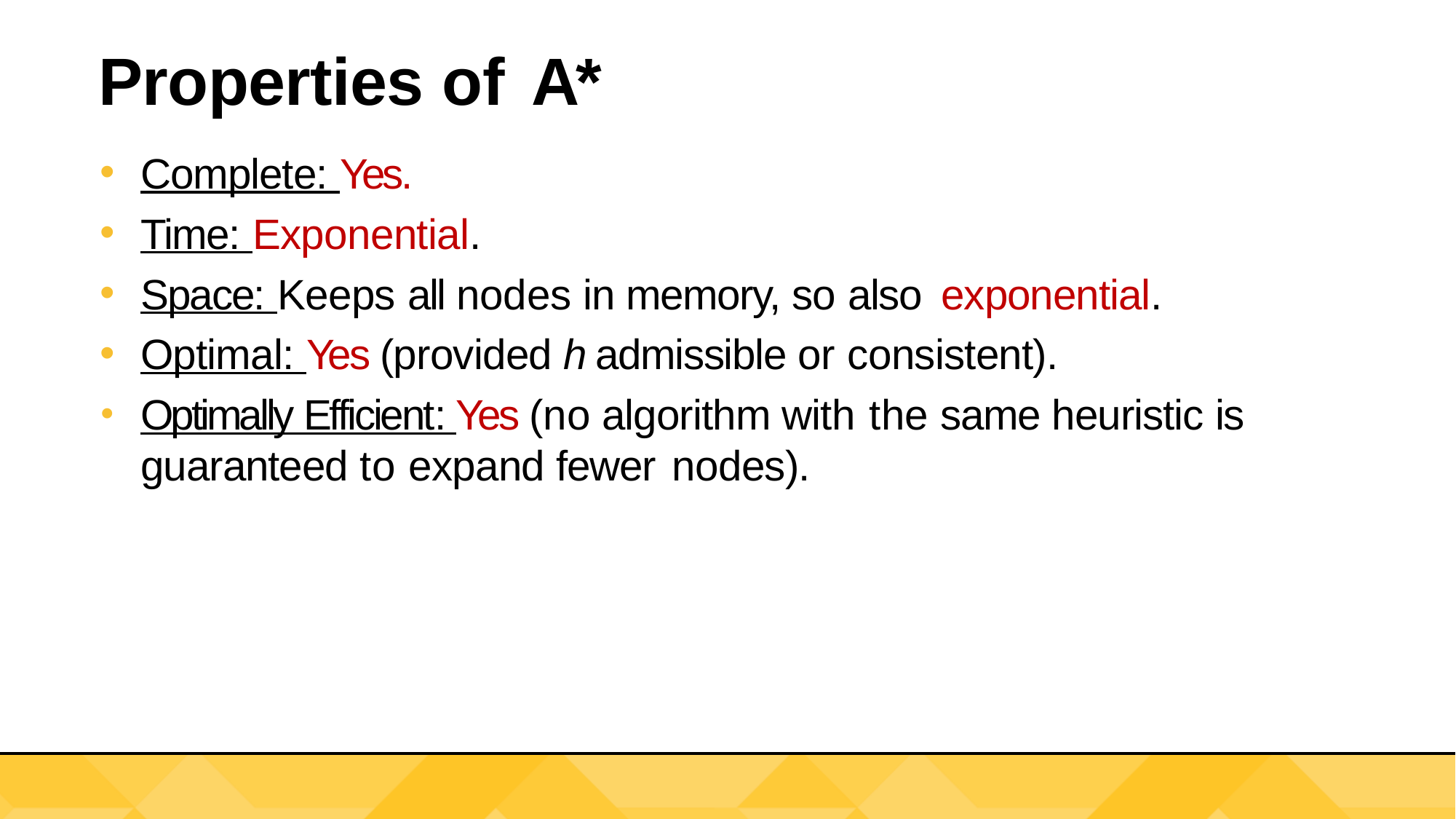

# Properties of A*
Complete: Yes.
Time: Exponential.
Space: Keeps all nodes in memory, so also exponential.
Optimal: Yes (provided h admissible or consistent).
Optimally Efficient: Yes (no algorithm with the same heuristic is guaranteed to expand fewer nodes).